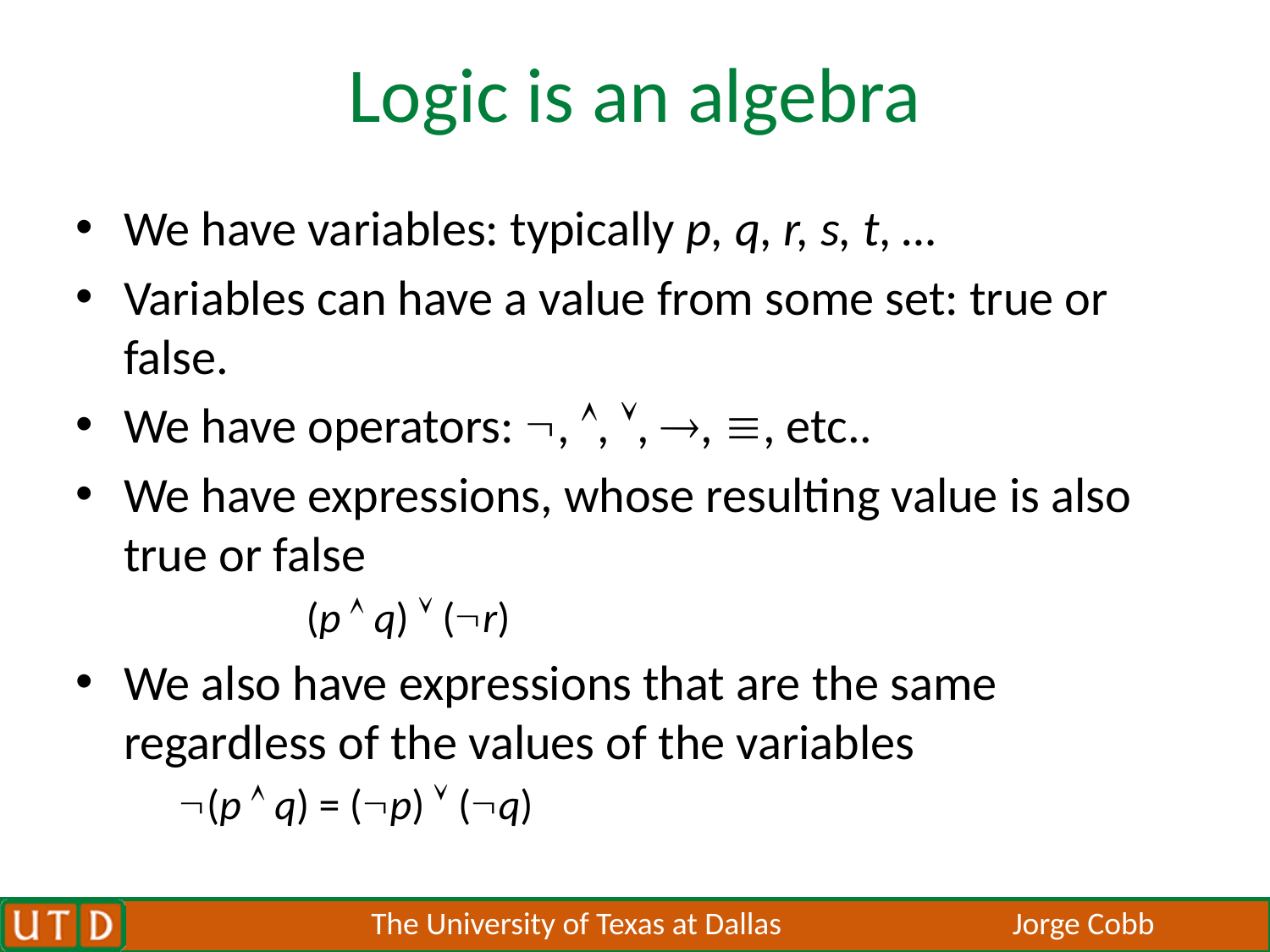

# Logic is an algebra
We have variables: typically p, q, r, s, t, …
Variables can have a value from some set: true or false.
We have operators: ¬, ∧, ∨, →, ≡, etc..
We have expressions, whose resulting value is also true or false
		(p ∧ q) ∨ (¬r)
We also have expressions that are the same regardless of the values of the variables
	¬(p ∧ q) = (¬p) ∨ (¬q)